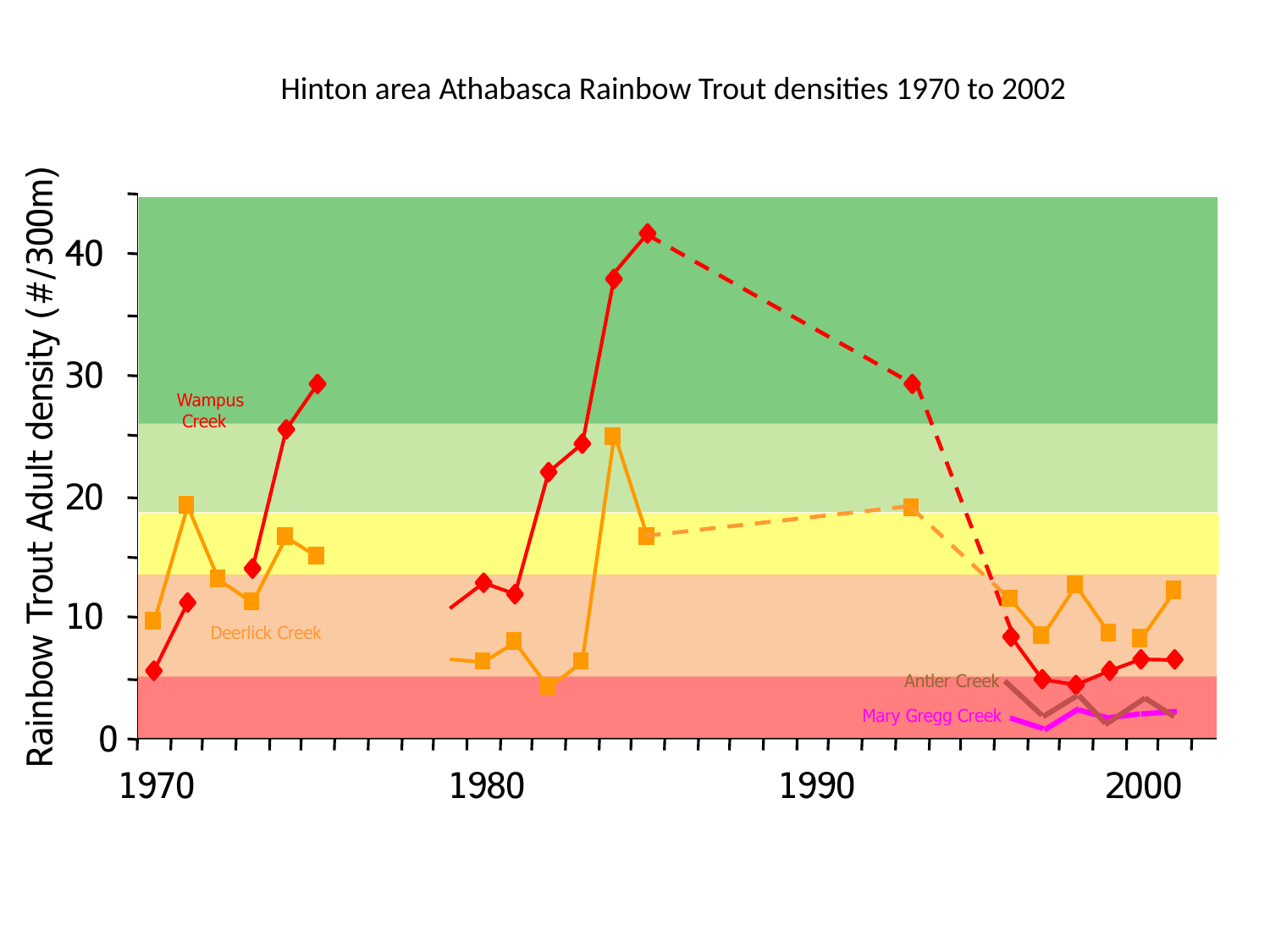

Hinton area Athabasca Rainbow Trout densities 1970 to 2002

40

30

Wampus
 Creek

Rainbow Trout Adult density (#/300m)
20

10

Deerlick Creek

Antler Creek

Mary Gregg Creek
0

1970
1980
1990
2000